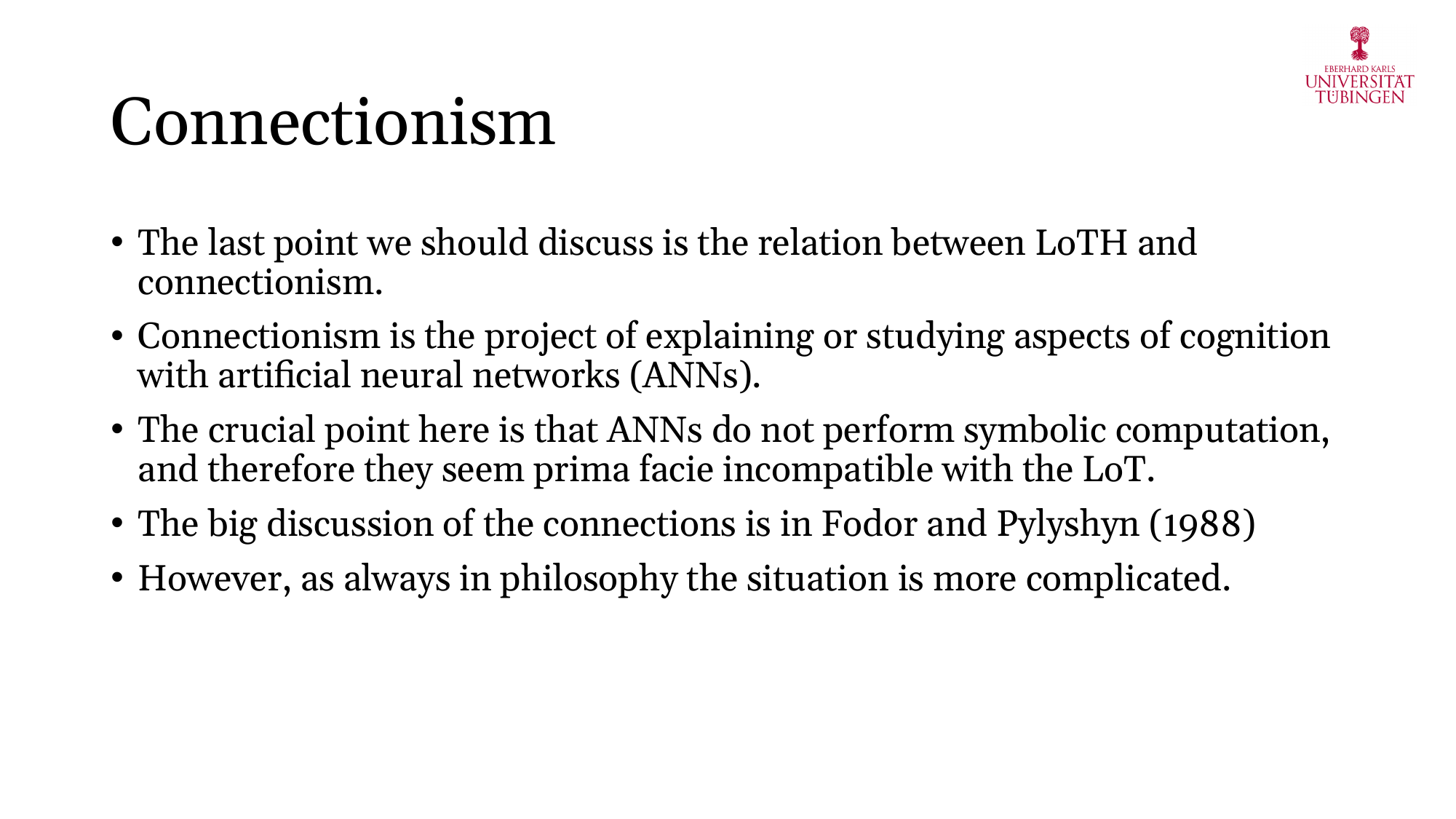

# Connectionism
The last point we should discuss is the relation between LoTH and connectionism.
Connectionism is the project of explaining or studying aspects of cognition with artificial neural networks (ANNs).
The crucial point here is that ANNs do not perform symbolic computation, and therefore they seem prima facie incompatible with the LoT.
The big discussion of the connections is in Fodor and Pylyshyn (1988)
However, as always in philosophy the situation is more complicated.